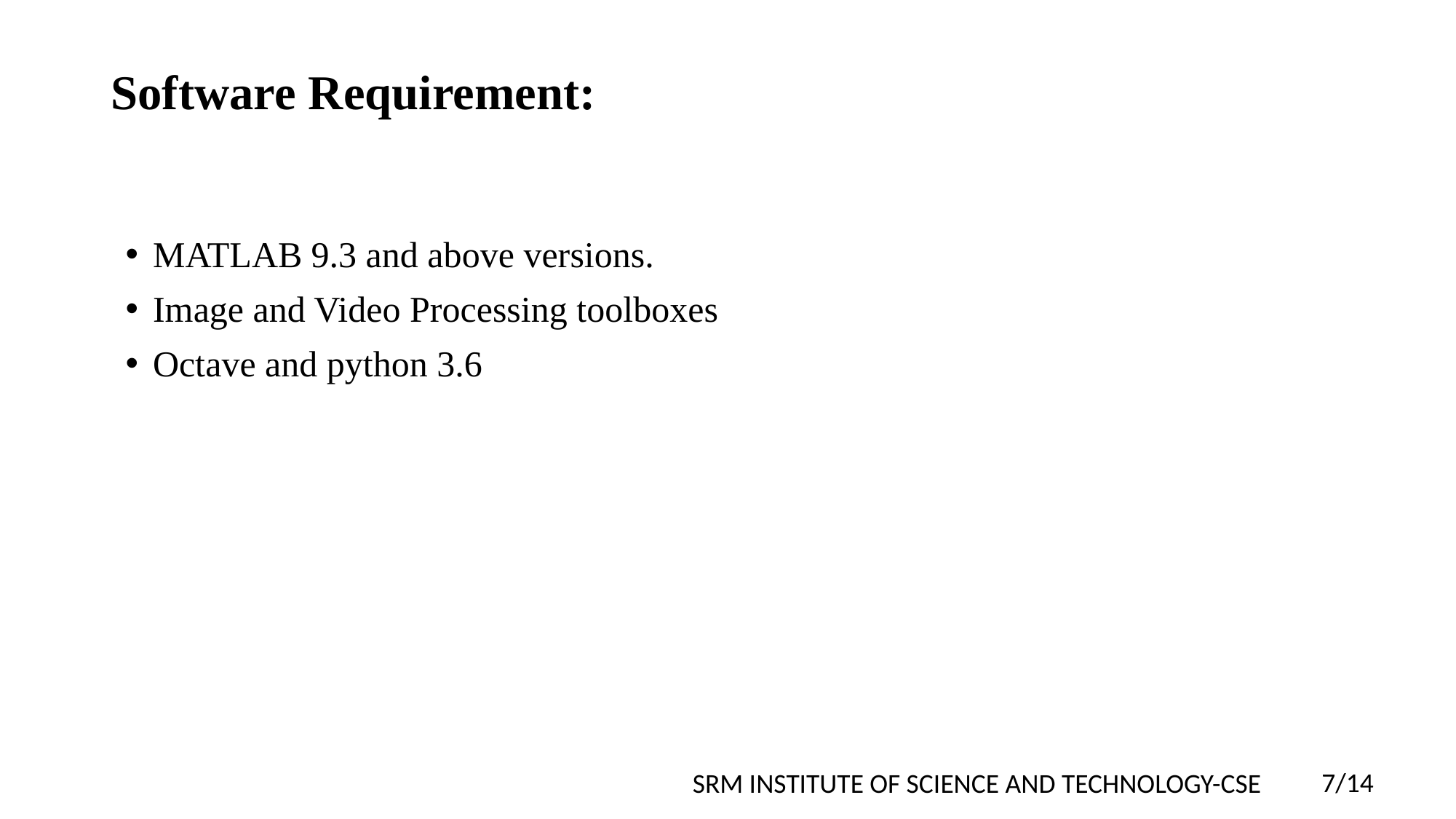

# Software Requirement:

MATLAB 9.3 and above versions.
Image and Video Processing toolboxes
Octave and python 3.6

7/14
SRM INSTITUTE OF SCIENCE AND TECHNOLOGY-CSE